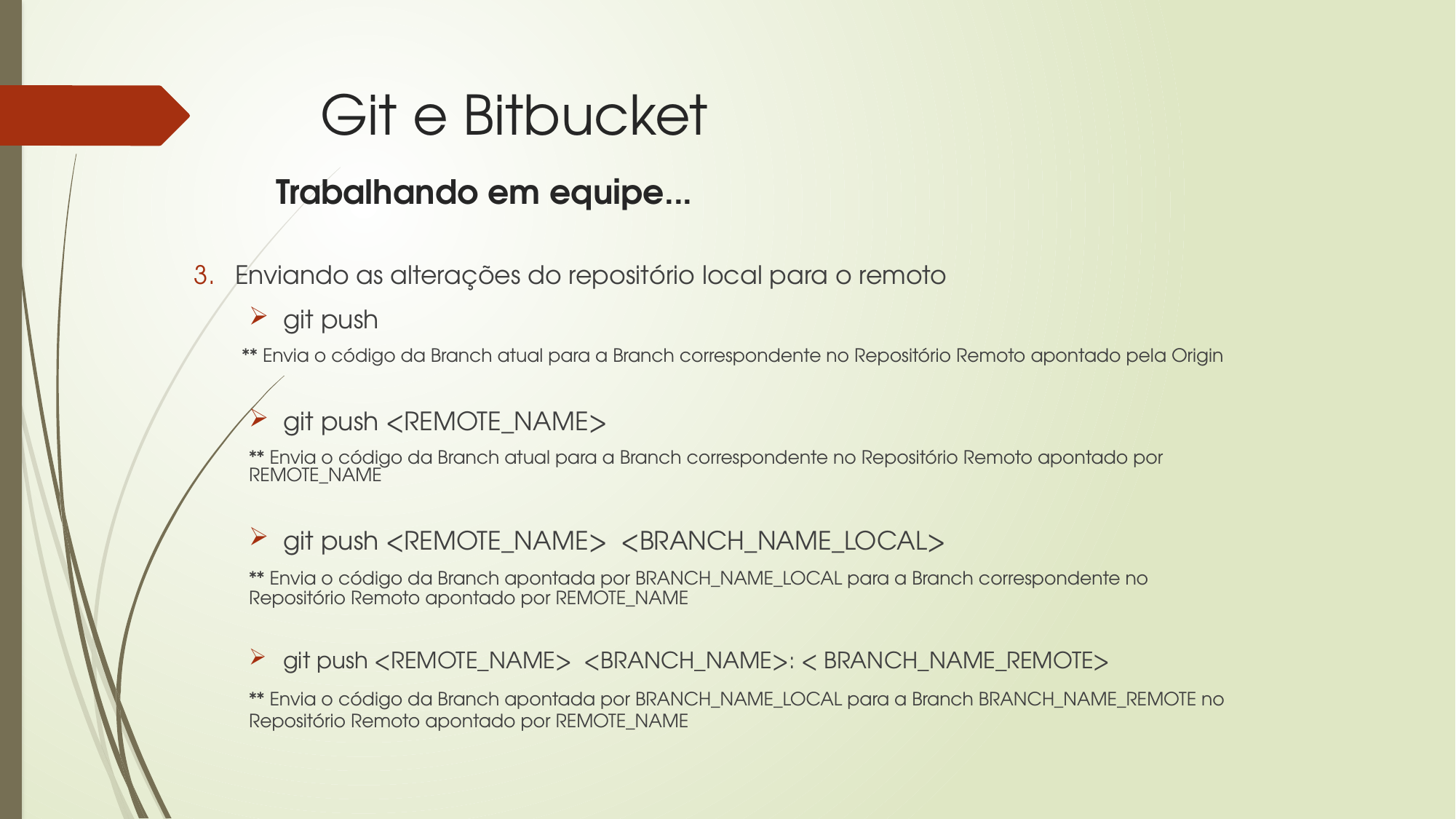

# Git e Bitbucket
Trabalhando em equipe...
Enviando as alterações do repositório local para o remoto
git push
** Envia o código da Branch atual para a Branch correspondente no Repositório Remoto apontado pela Origin

git push <REMOTE_NAME>
** Envia o código da Branch atual para a Branch correspondente no Repositório Remoto apontado por REMOTE_NAME

git push <REMOTE_NAME>  <BRANCH_NAME_LOCAL>
** Envia o código da Branch apontada por BRANCH_NAME_LOCAL para a Branch correspondente no Repositório Remoto apontado por REMOTE_NAME

git push <REMOTE_NAME>  <BRANCH_NAME>: < BRANCH_NAME_REMOTE>
** Envia o código da Branch apontada por BRANCH_NAME_LOCAL para a Branch BRANCH_NAME_REMOTE no Repositório Remoto apontado por REMOTE_NAME